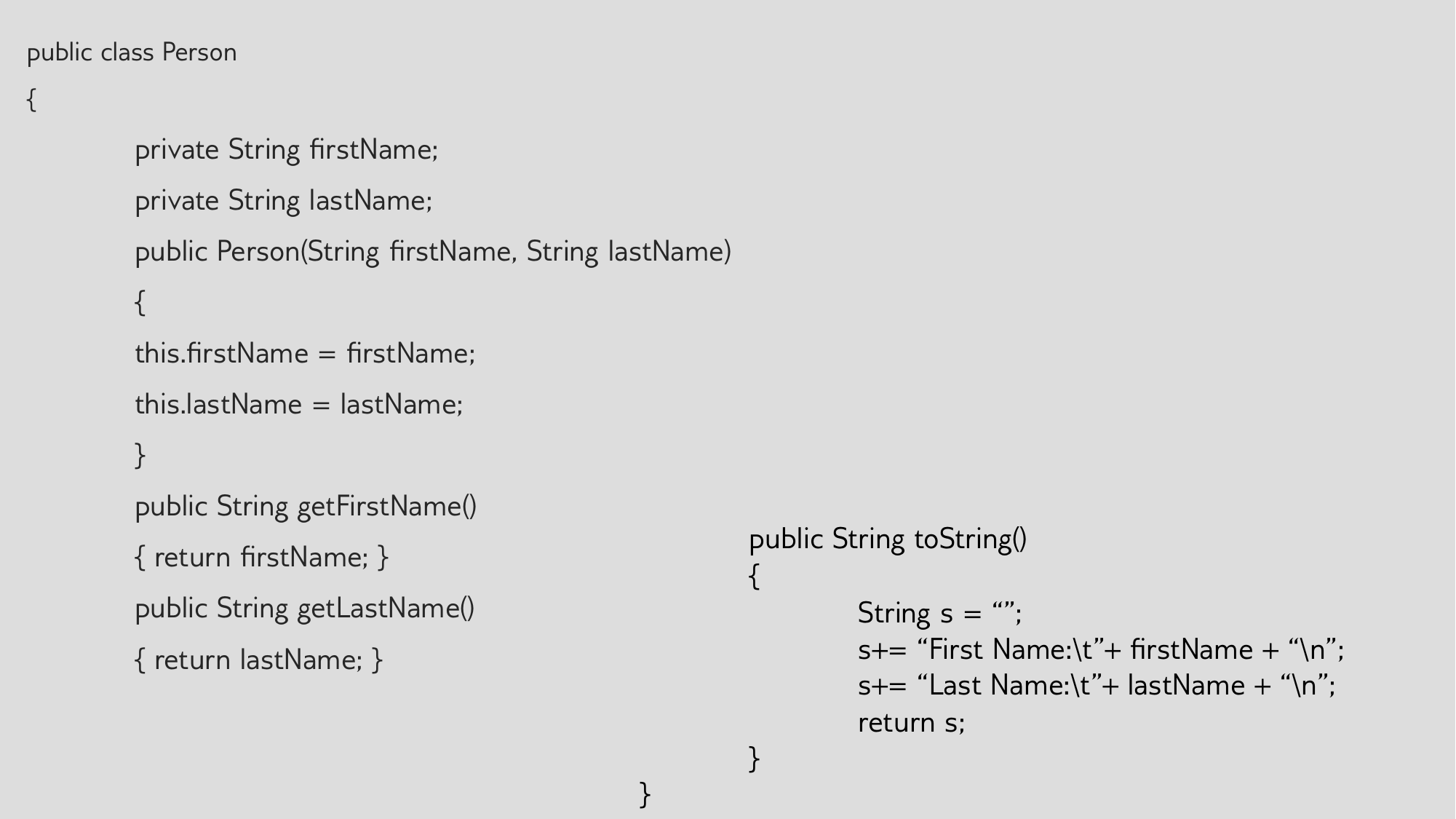

#
public class Person
{
	private String firstName;
	private String lastName;
	public Person(String firstName, String lastName)
	{
		this.firstName = firstName;
		this.lastName = lastName;
	}
	public String getFirstName()
	{ return firstName; }
	public String getLastName()
	{ return lastName; }
	public String toString()
	{
		String s = “”;
		s+= “First Name:\t”+ firstName + “\n”;
		s+= “Last Name:\t”+ lastName + “\n”;
		return s;
	}
}